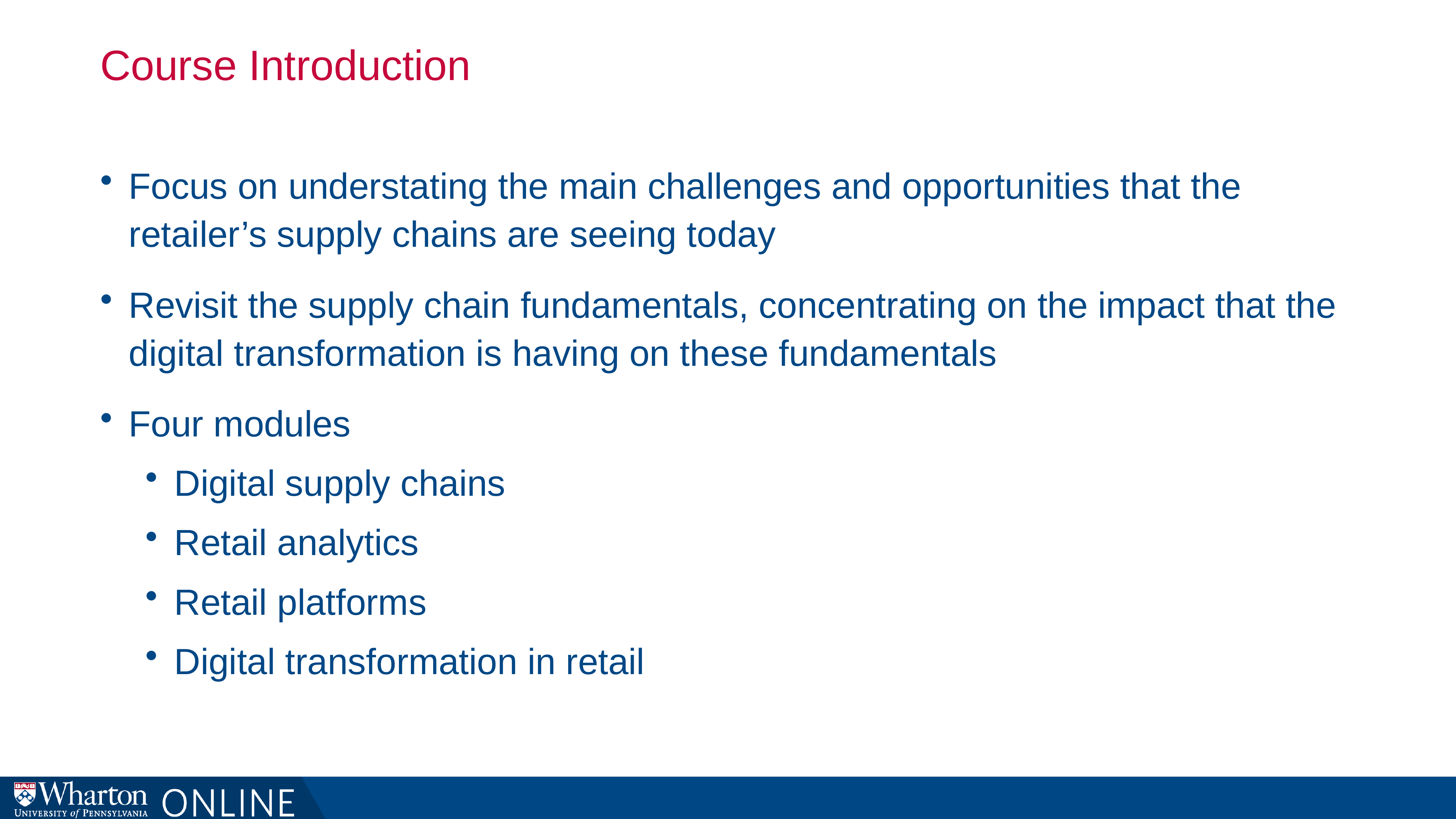

# Course Introduction
Focus on understating the main challenges and opportunities that the retailer’s supply chains are seeing today
Revisit the supply chain fundamentals, concentrating on the impact that the digital transformation is having on these fundamentals
Four modules
Digital supply chains
Retail analytics
Retail platforms
Digital transformation in retail